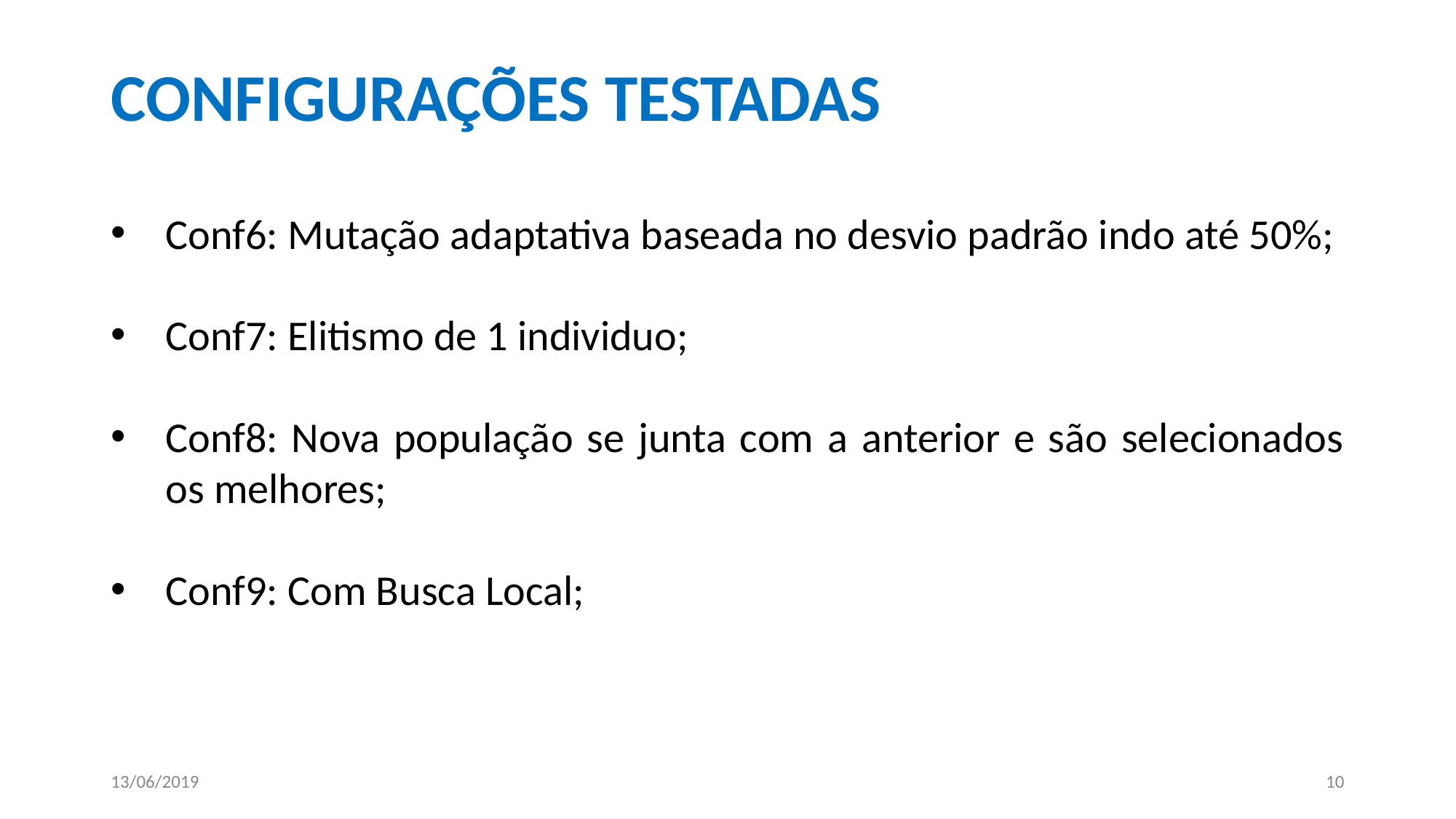

# CONFIGURAÇÕES TESTADAS
Conf6: Mutação adaptativa baseada no desvio padrão indo até 50%;

Conf7: Elitismo de 1 individuo;

Conf8: Nova população se junta com a anterior e são selecionados os melhores;

Conf9: Com Busca Local;

13/06/2019
10